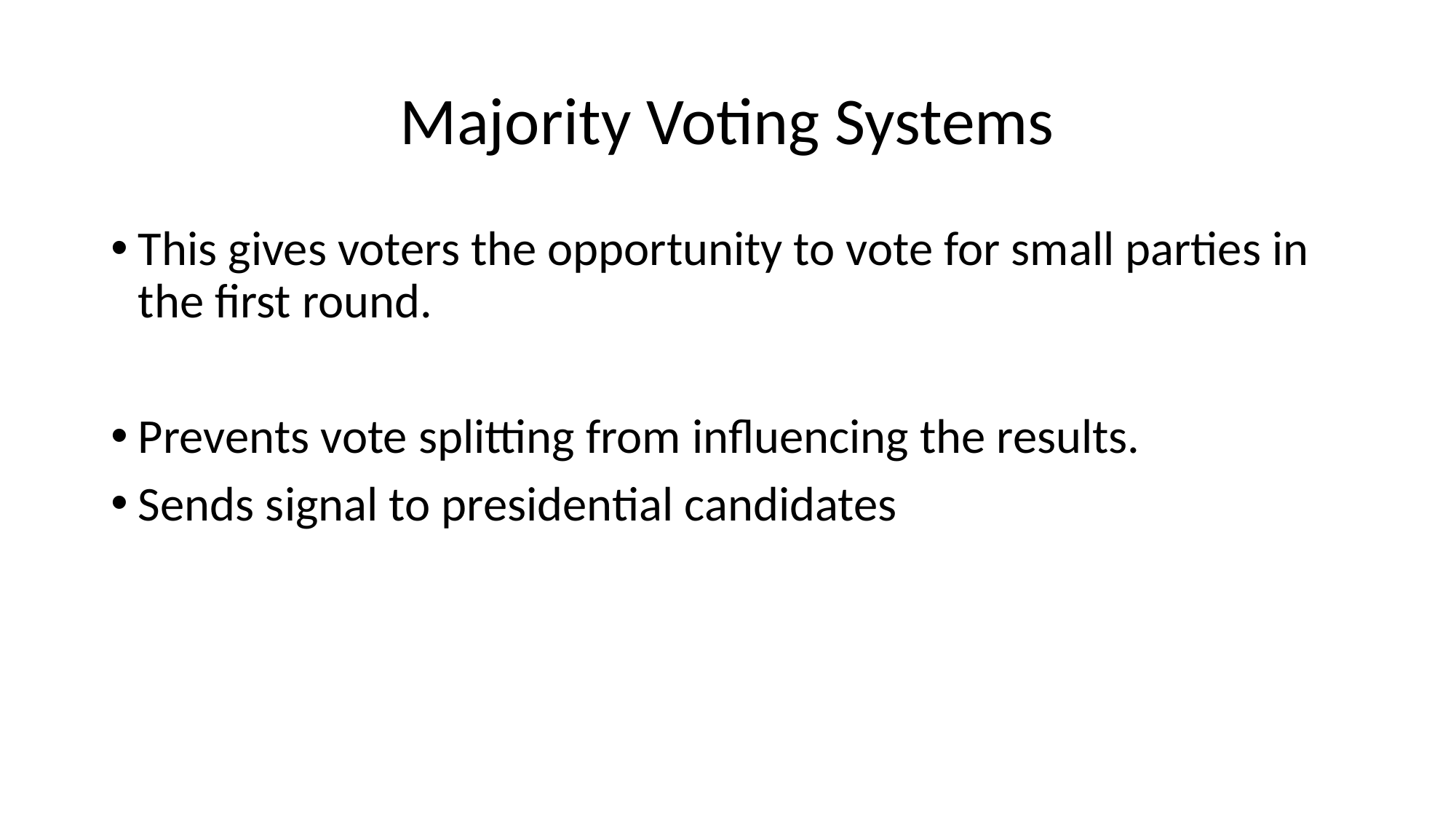

# Majority Voting Systems
This gives voters the opportunity to vote for small parties in the first round.

Prevents vote splitting from influencing the results.
Sends signal to presidential candidates